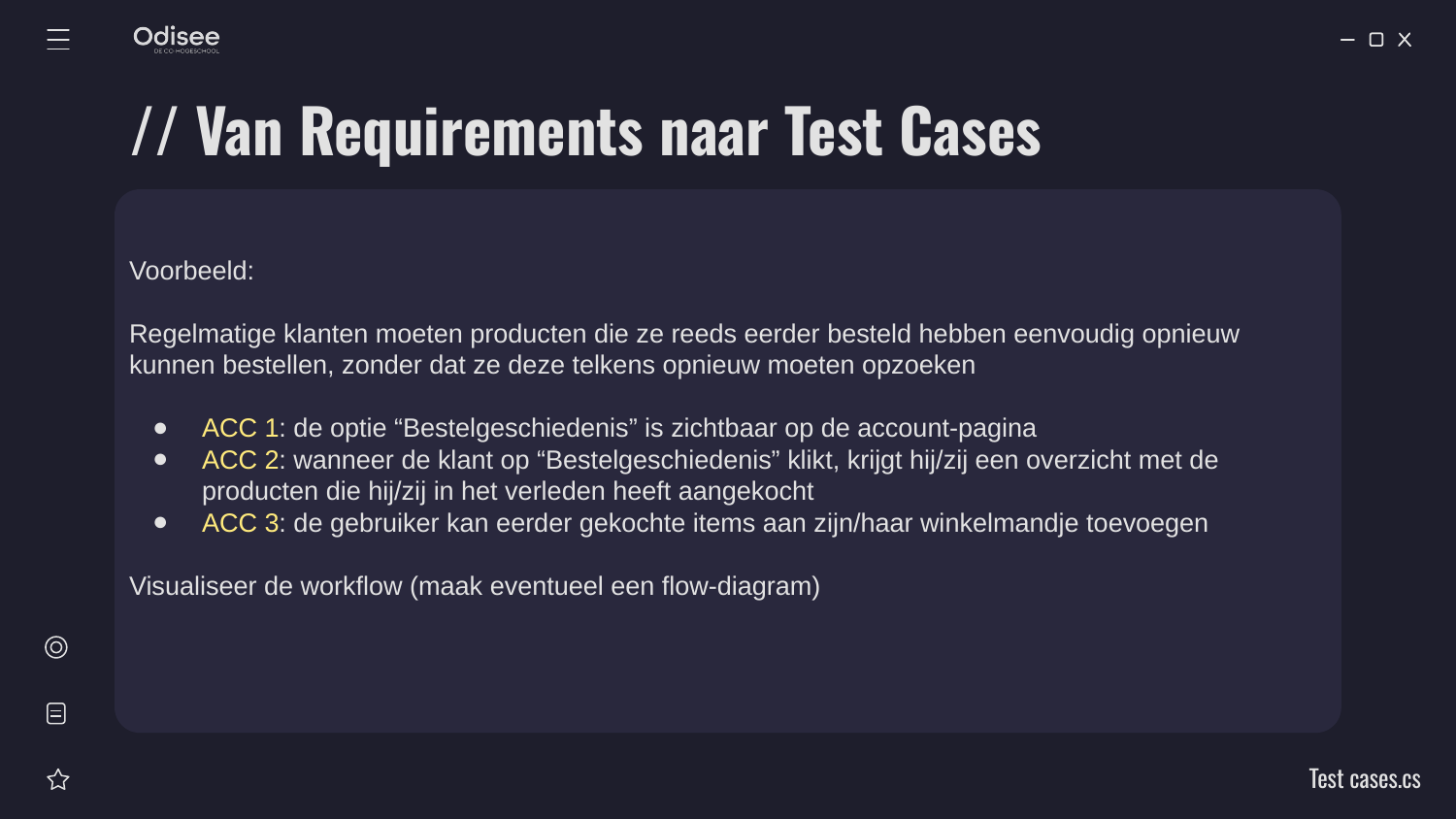

# // Van Requirements naar Test Cases
Voorbeeld:

Regelmatige klanten moeten producten die ze reeds eerder besteld hebben eenvoudig opnieuw kunnen bestellen, zonder dat ze deze telkens opnieuw moeten opzoeken

ACC 1: de optie “Bestelgeschiedenis” is zichtbaar op de account-pagina
ACC 2: wanneer de klant op “Bestelgeschiedenis” klikt, krijgt hij/zij een overzicht met de producten die hij/zij in het verleden heeft aangekocht
ACC 3: de gebruiker kan eerder gekochte items aan zijn/haar winkelmandje toevoegen

Visualiseer de workflow (maak eventueel een flow-diagram)

Test cases.cs